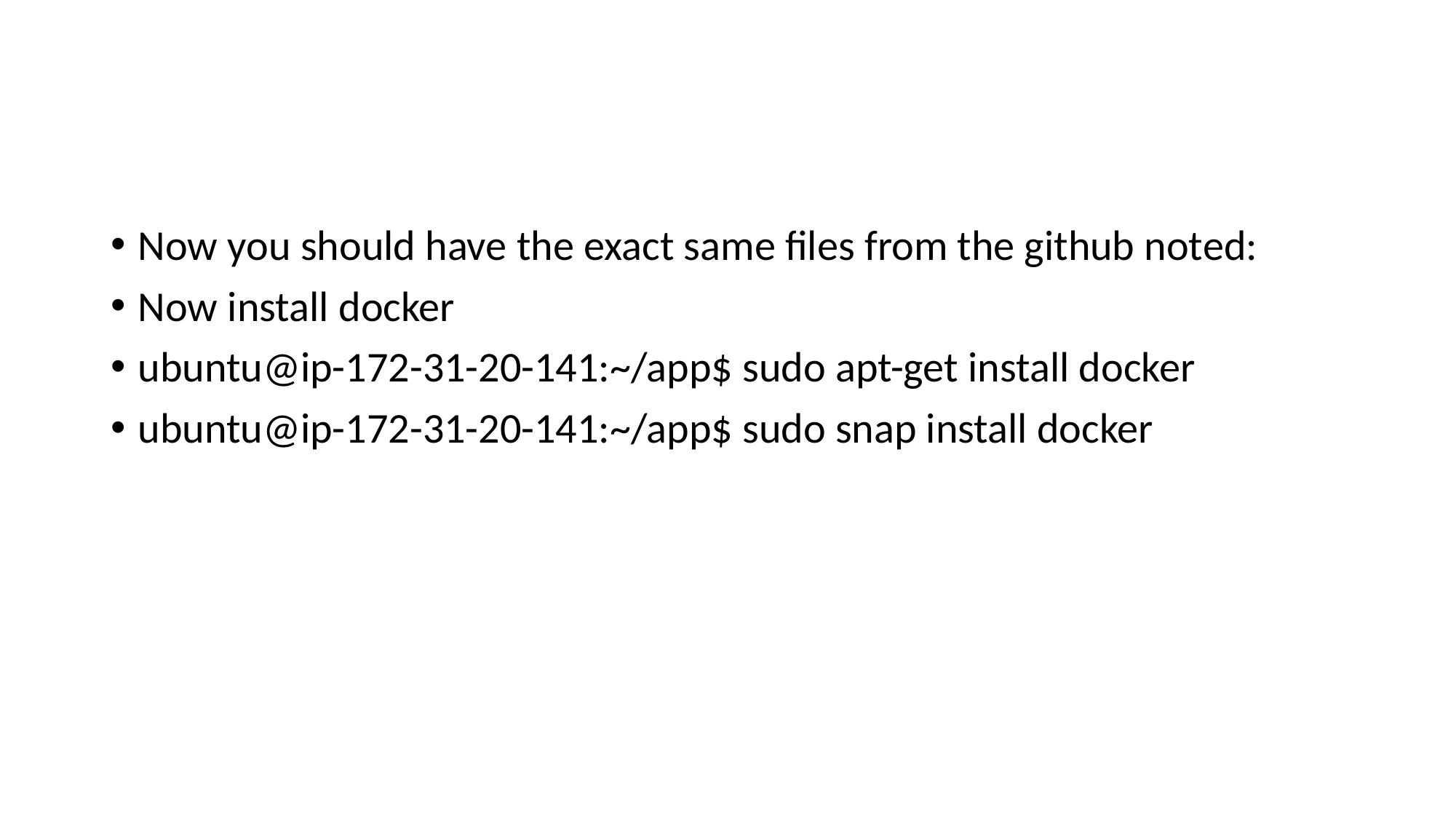

#
Now you should have the exact same files from the github noted:
Now install docker
ubuntu@ip-172-31-20-141:~/app$ sudo apt-get install docker
ubuntu@ip-172-31-20-141:~/app$ sudo snap install docker